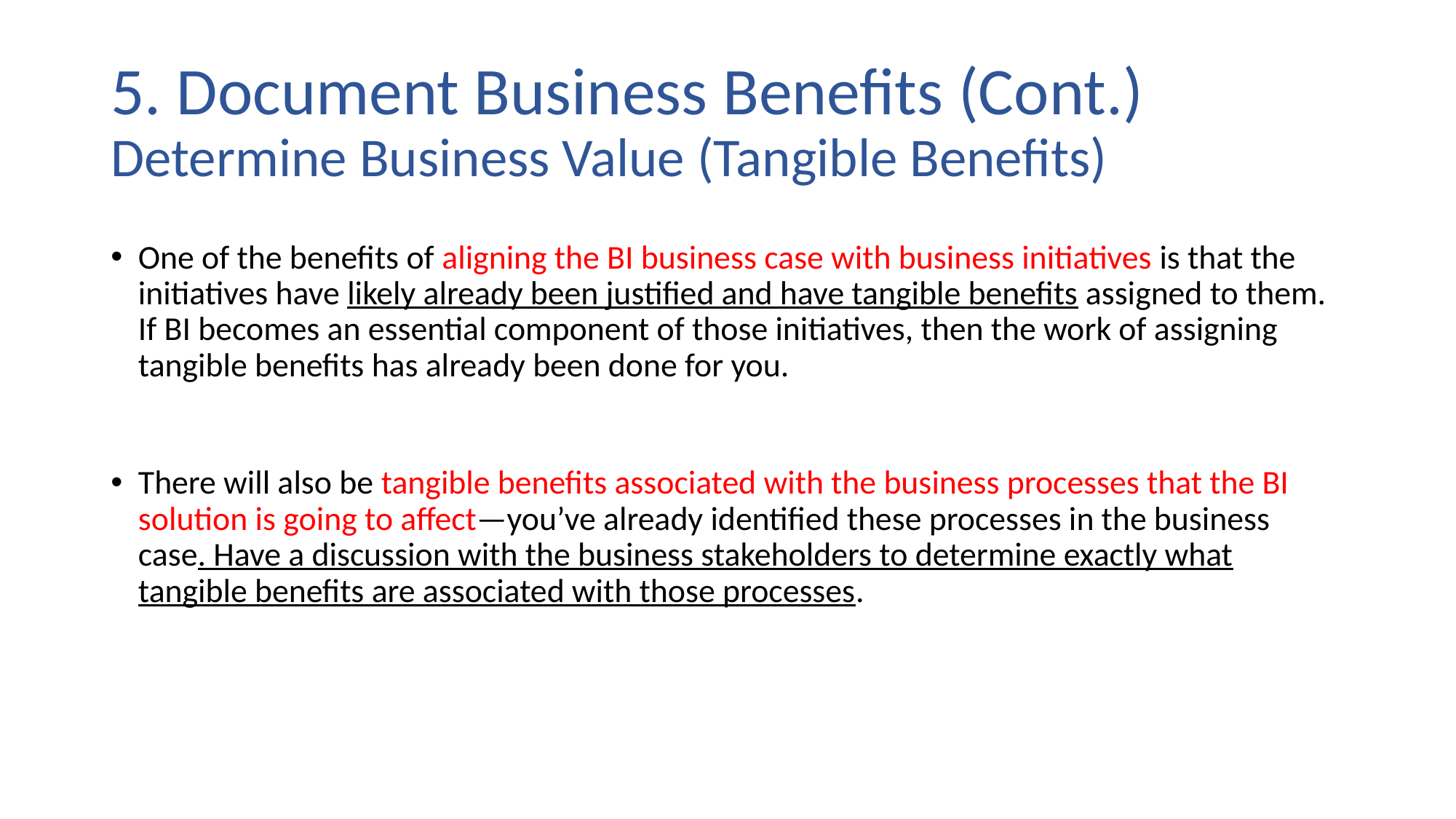

# 5. Document Business Benefits (Cont.) Determine Business Value (Tangible Benefits)
One of the benefits of aligning the BI business case with business initiatives is that the initiatives have likely already been justified and have tangible benefits assigned to them. If BI becomes an essential component of those initiatives, then the work of assigning tangible benefits has already been done for you.

There will also be tangible benefits associated with the business processes that the BI solution is going to affect—you’ve already identified these processes in the business case. Have a discussion with the business stakeholders to determine exactly what tangible benefits are associated with those processes.